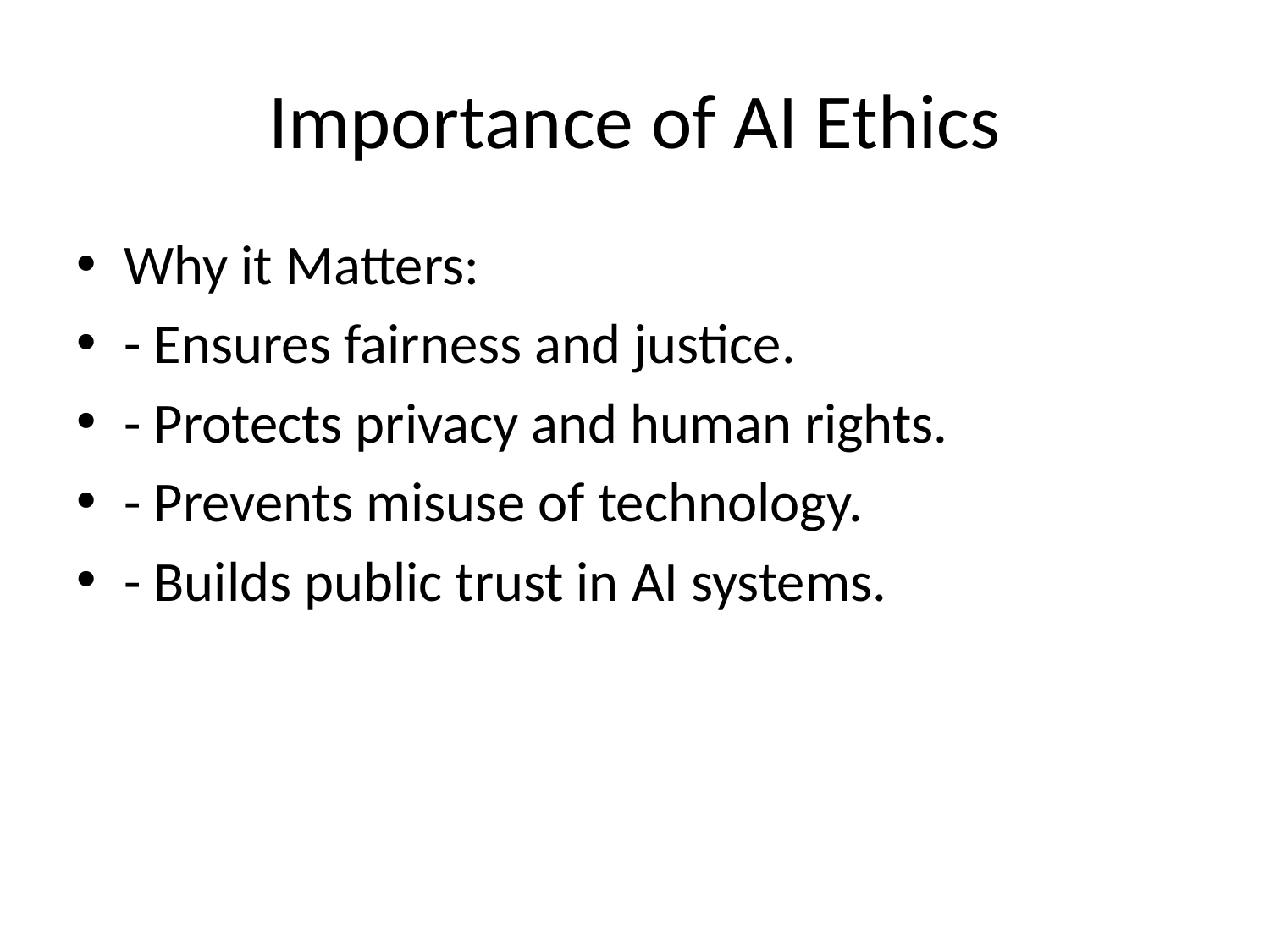

# Importance of AI Ethics
Why it Matters:
- Ensures fairness and justice.
- Protects privacy and human rights.
- Prevents misuse of technology.
- Builds public trust in AI systems.